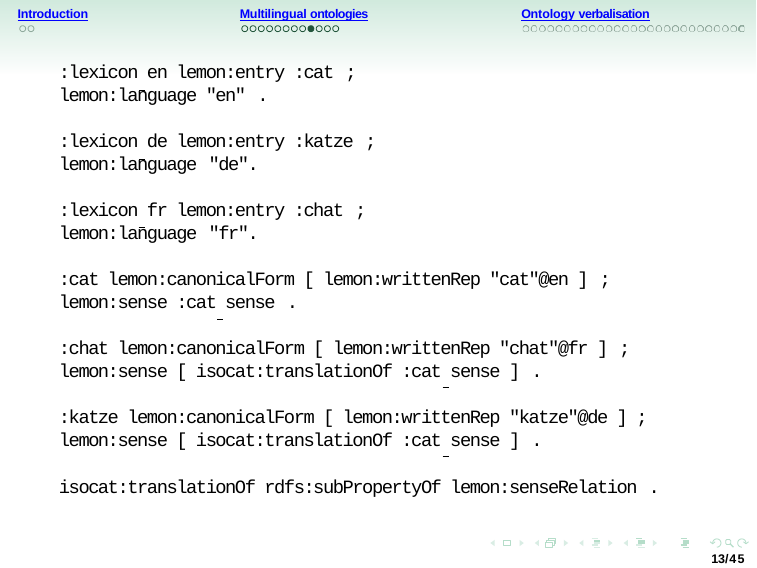

Introduction
Multilingual ontologies
Ontology verbalisation

:lexicon en lemon:entry :cat ;  lemon:language "en" .

:lexicon de lemon:entry :katze ;  lemon:language "de".

:lexicon fr lemon:entry :chat ;  lemon:language "fr".

:cat lemon:canonicalForm [ lemon:writtenRep "cat"@en ] ;  lemon:sense :cat sense .

:chat lemon:canonicalForm [ lemon:writtenRep "chat"@fr ] ;  lemon:sense [ isocat:translationOf :cat sense ] .

:katze lemon:canonicalForm [ lemon:writtenRep "katze"@de ] ;  lemon:sense [ isocat:translationOf :cat sense ] .

isocat:translationOf rdfs:subPropertyOf lemon:senseRelation .

13/45